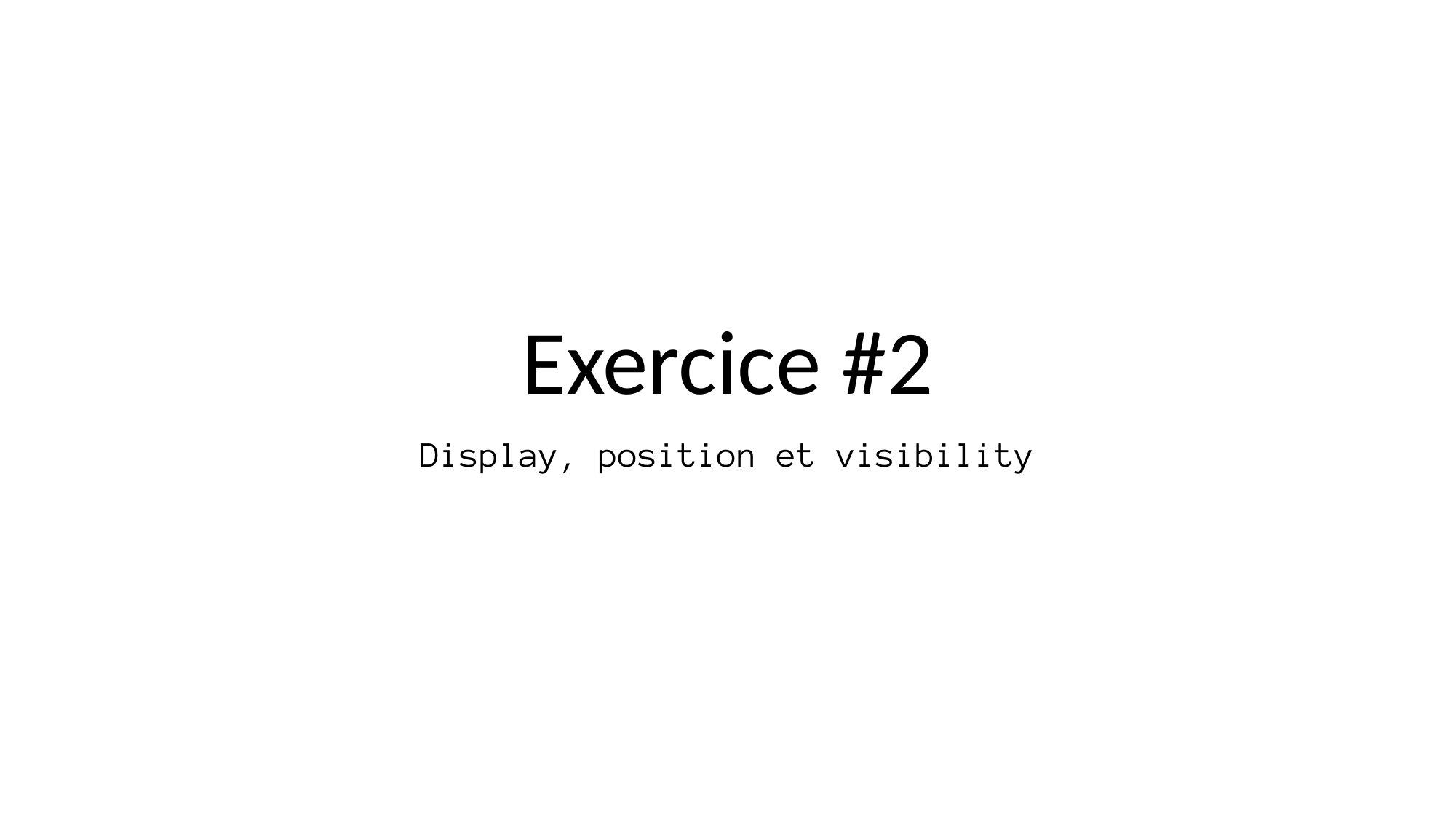

# Exercice #2
Display, position et visibility